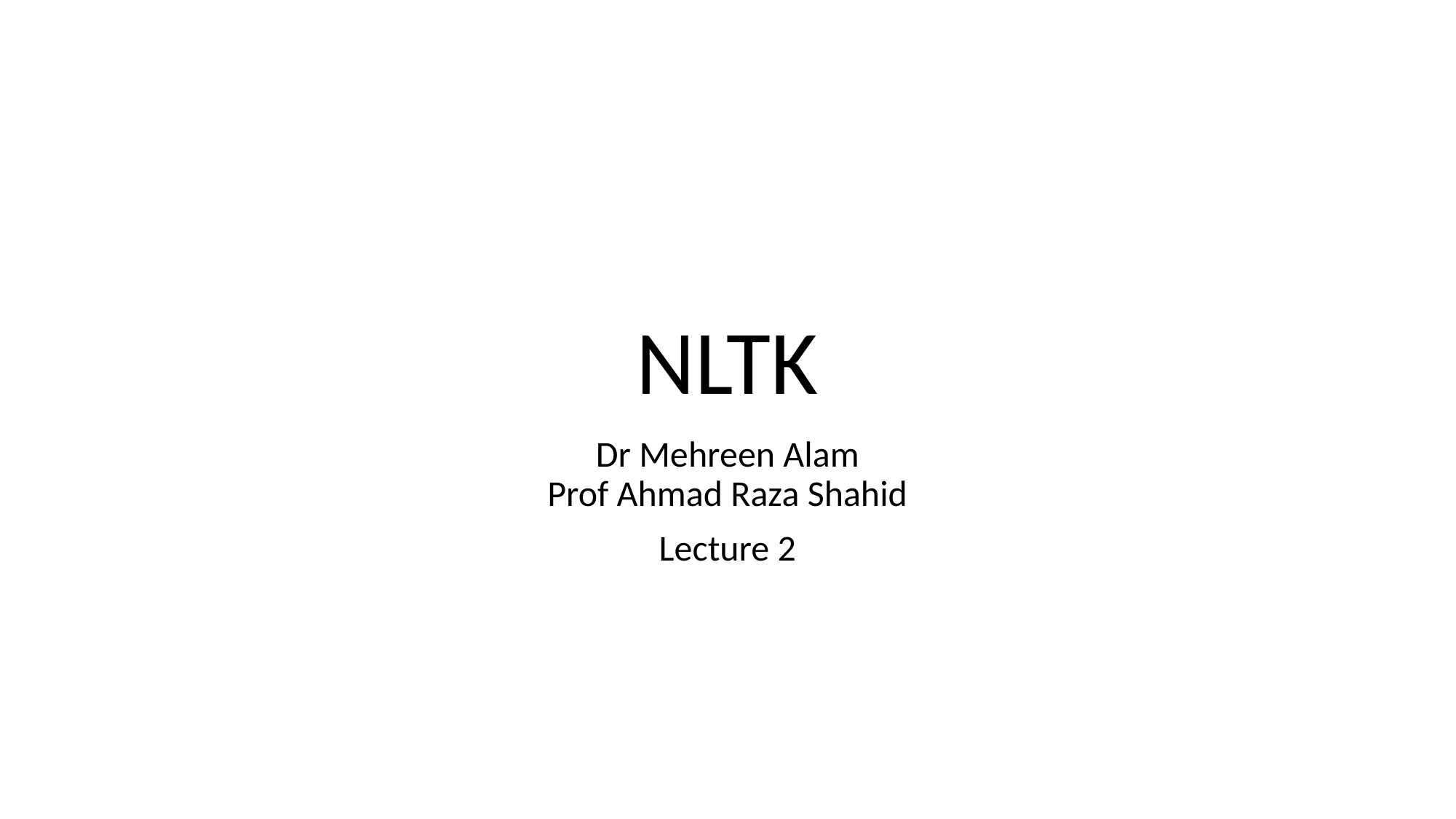

# NLTK
Dr Mehreen Alam
Prof Ahmad Raza Shahid
Lecture 2